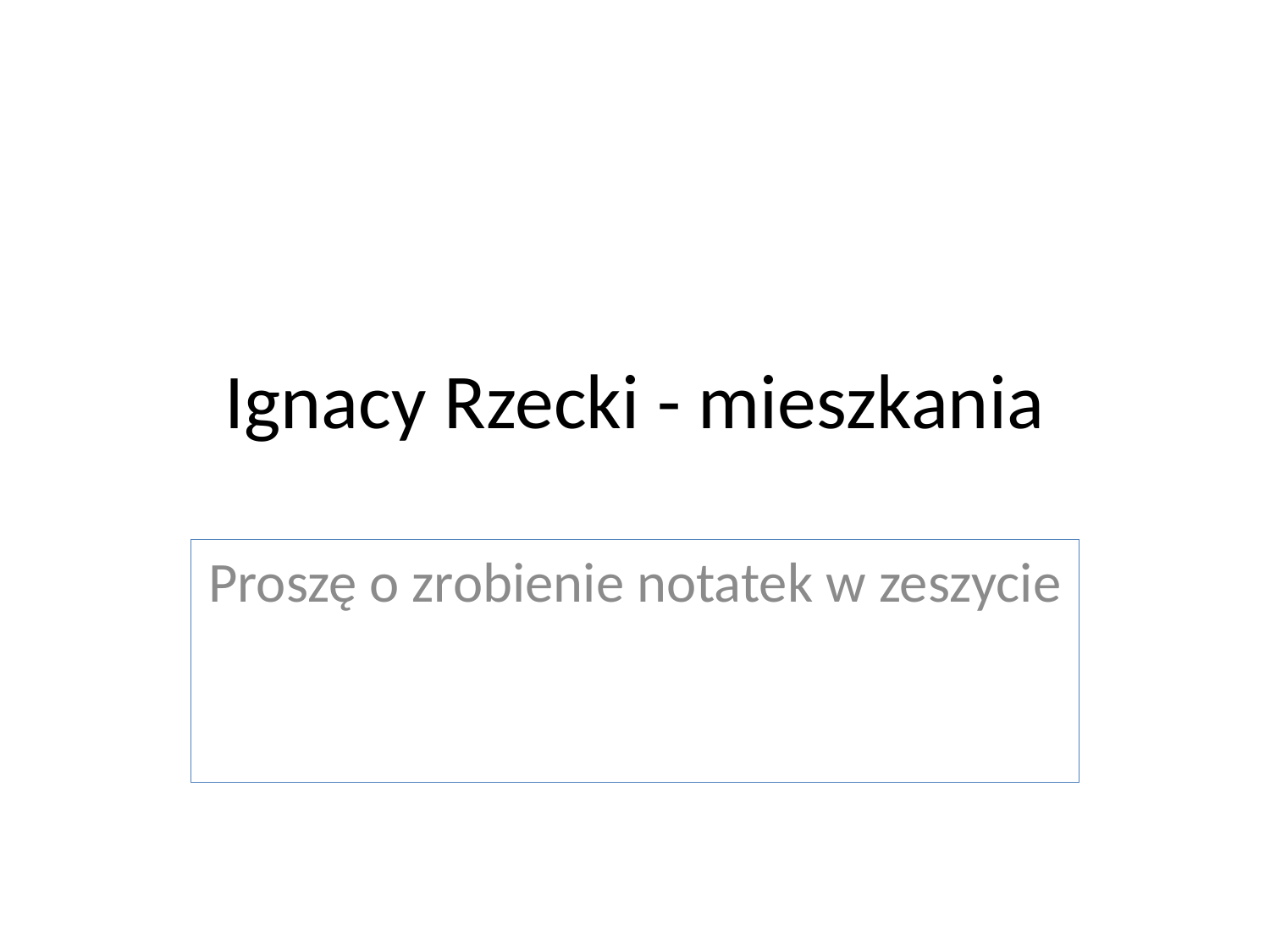

# Ignacy Rzecki - mieszkania
Proszę o zrobienie notatek w zeszycie